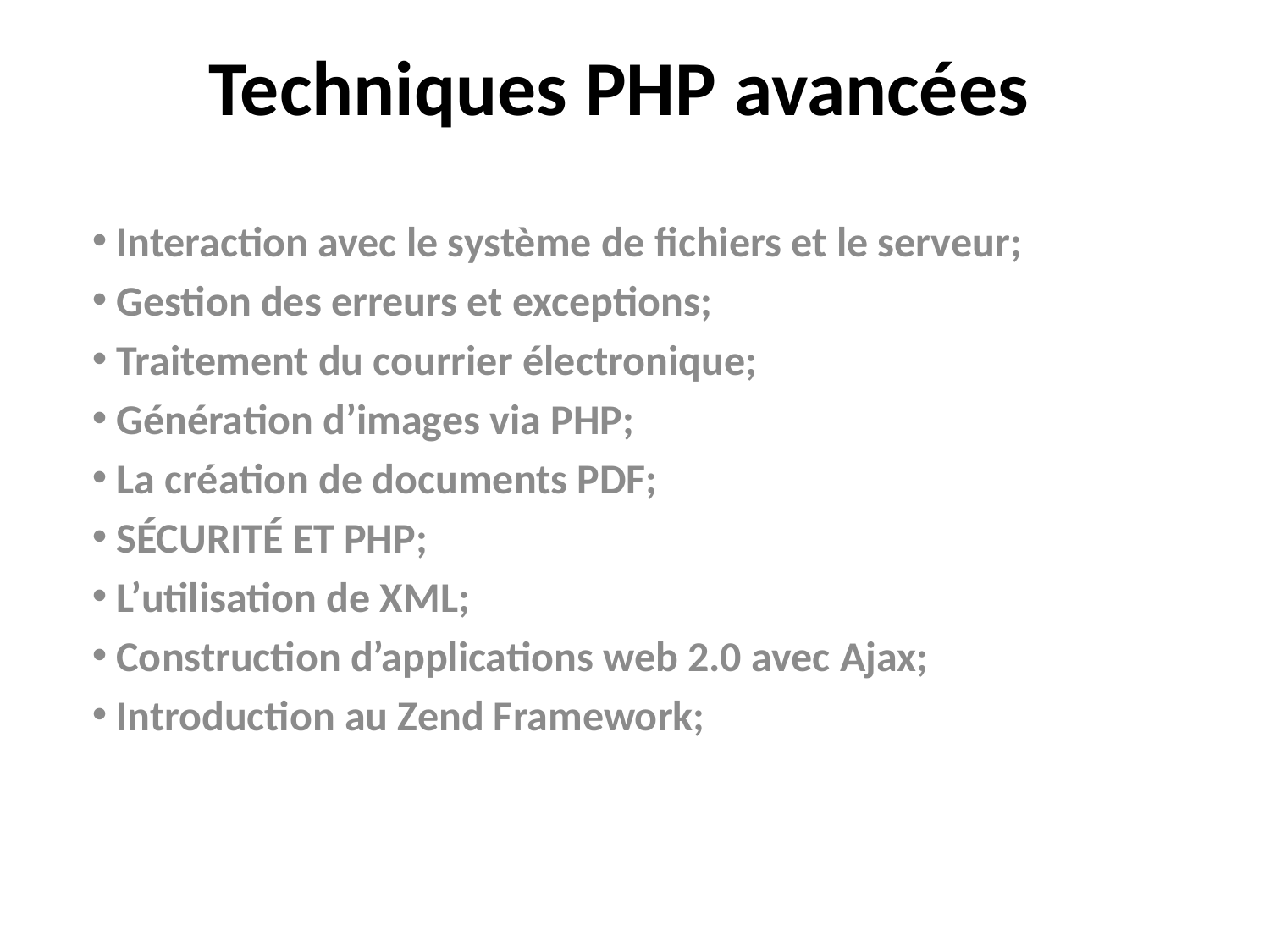

# Techniques PHP avancées
 Interaction avec le système de fichiers et le serveur;
 Gestion des erreurs et exceptions;
 Traitement du courrier électronique;
 Génération d’images via PHP;
 La création de documents PDF;
 SÉCURITÉ ET PHP;
 L’utilisation de XML;
 Construction d’applications web 2.0 avec Ajax;
 Introduction au Zend Framework;